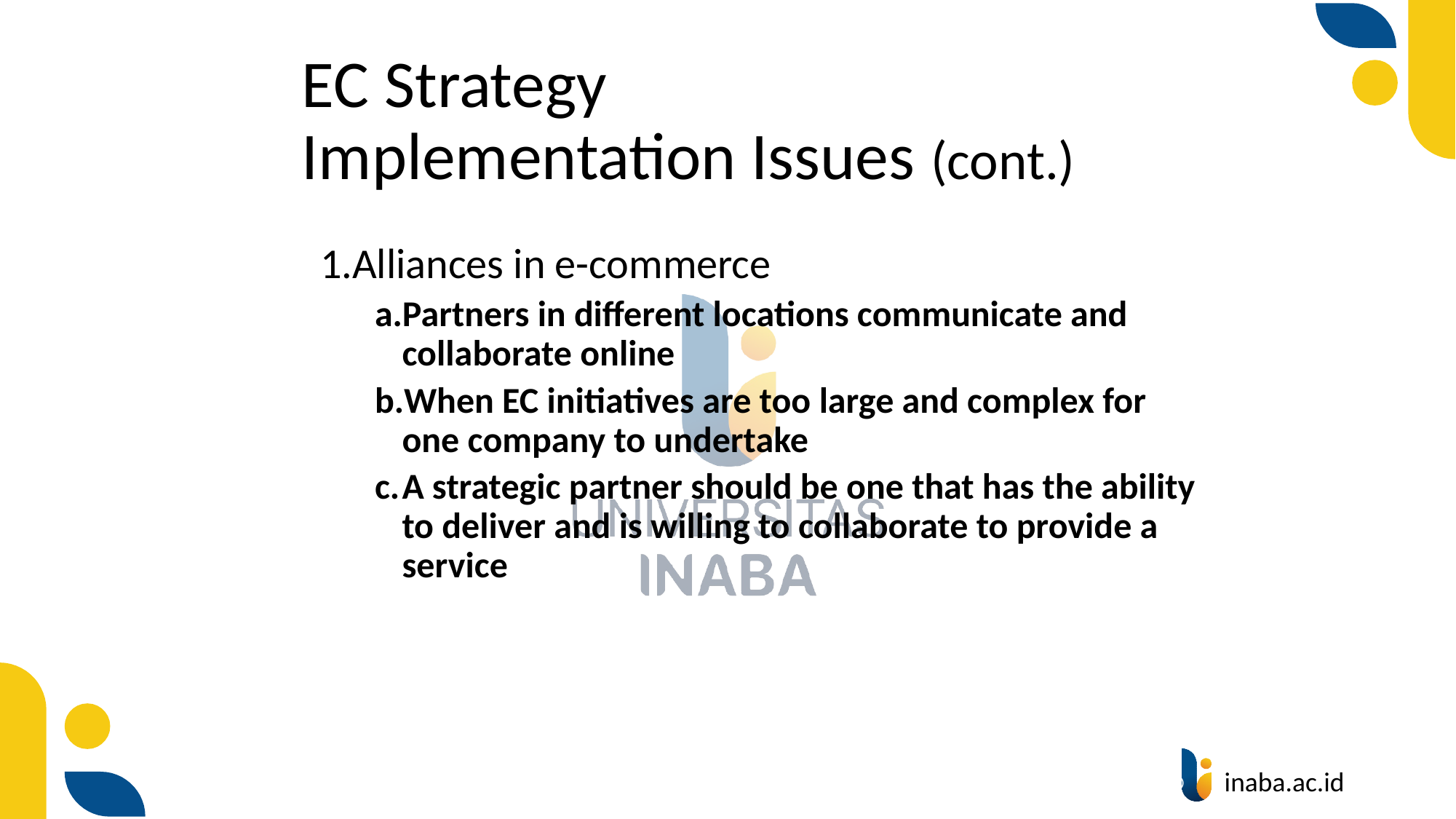

# EC Strategy Implementation Issues (cont.)
Alliances in e-commerce
Partners in different locations communicate and collaborate online
When EC initiatives are too large and complex for one company to undertake
A strategic partner should be one that has the ability to deliver and is willing to collaborate to provide a service
65
© Prentice Hall 2020